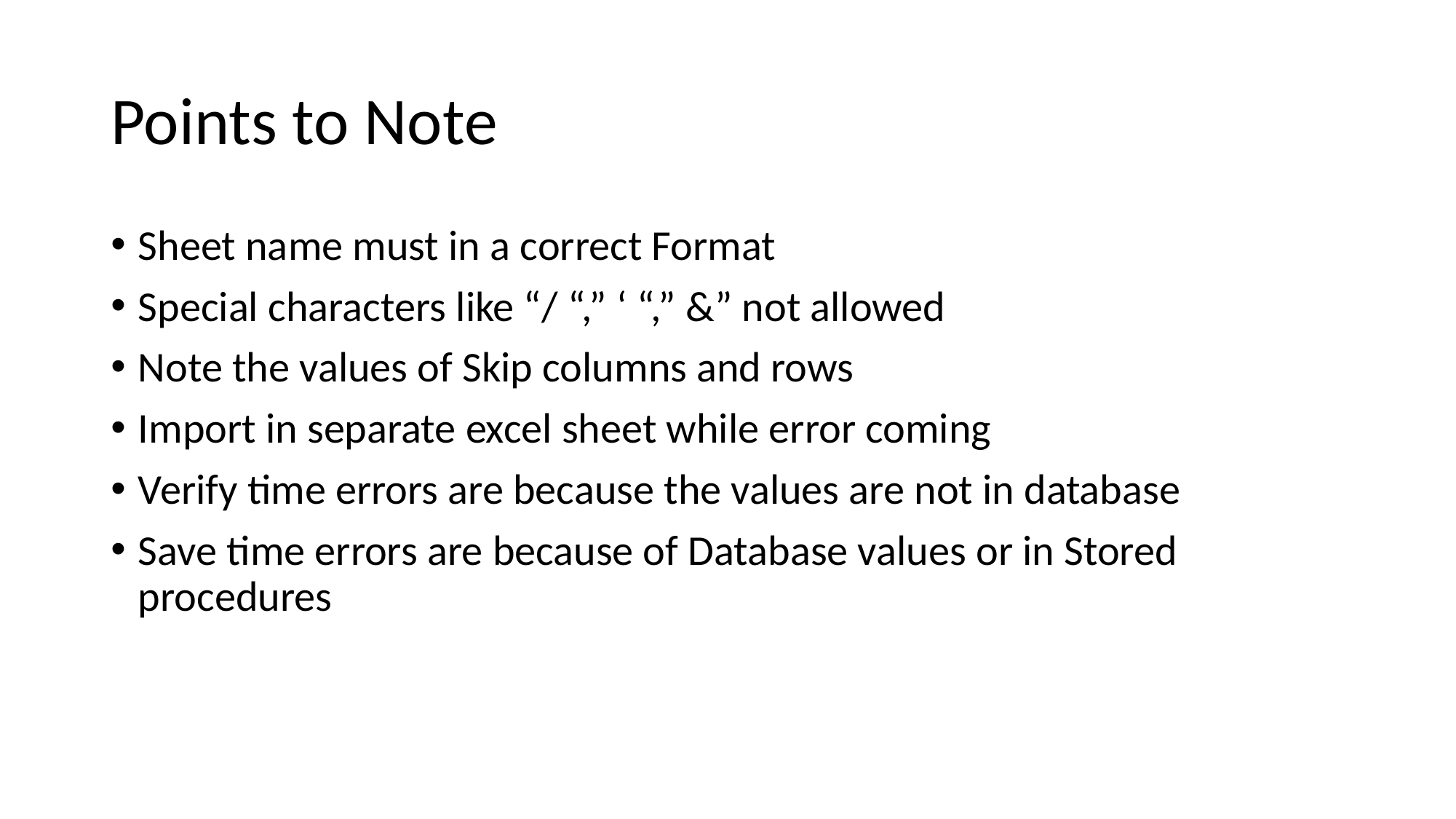

# Points to Note
Sheet name must in a correct Format
Special characters like “/ “,” ‘ “,” &” not allowed
Note the values of Skip columns and rows
Import in separate excel sheet while error coming
Verify time errors are because the values are not in database
Save time errors are because of Database values or in Stored procedures